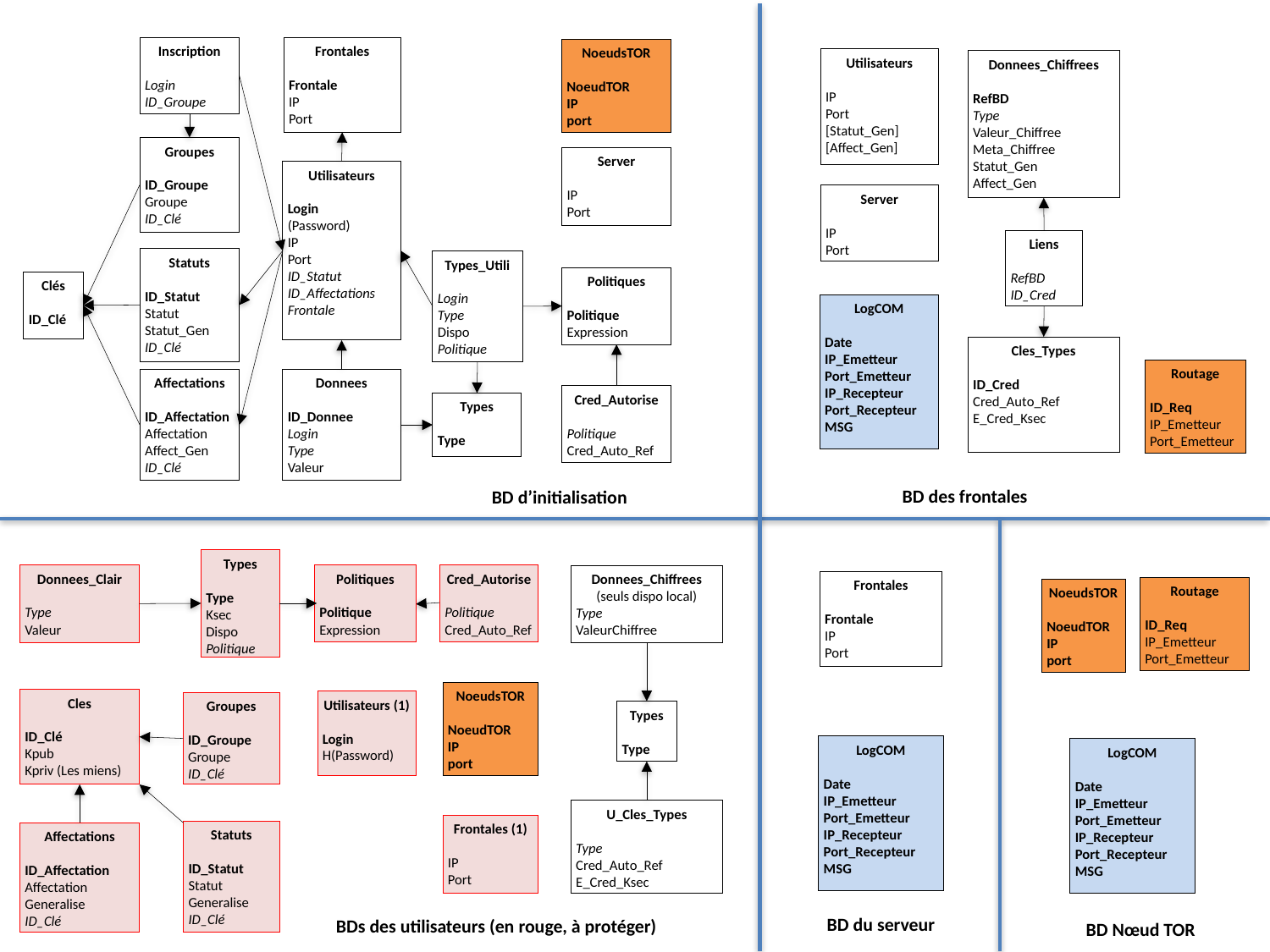

Inscription

Login
ID_Groupe

Frontales

Frontale
IP
Port

NoeudsTOR

NoeudTOR
IP
port
Utilisateurs

IP
Port
[Statut_Gen]
[Affect_Gen]

Donnees_Chiffrees

RefBD
Type
Valeur_Chiffree
Meta_Chiffree
Statut_Gen
Affect_Gen

Groupes

ID_Groupe
Groupe
ID_Clé

Server

IP
Port

Utilisateurs

Login
(Password)
IP
Port
ID_Statut
ID_Affectations
Frontale

Server

IP
Port

Liens

RefBD
ID_Cred

Statuts

ID_Statut
Statut
Statut_Gen
ID_Clé

Types_Utili

Login
Type
Dispo
Politique

Politiques

Politique
Expression
Clés

ID_Clé

LogCOM

Date
IP_Emetteur
Port_Emetteur
IP_Recepteur
Port_Recepteur
MSG
Cles_Types

ID_Cred
Cred_Auto_Ref
E_Cred_Ksec

Routage

ID_Req
IP_Emetteur
Port_Emetteur
Affectations

ID_Affectation
Affectation
Affect_Gen
ID_Clé

Donnees

ID_Donnee
Login
Type
Valeur

Cred_Autorise

Politique
Cred_Auto_Ref
Types

Type
BD des frontales
BD d’initialisation
Types

Type
Ksec
Dispo
Politique

Donnees_Clair

Type
Valeur

Politiques

Politique
Expression
Cred_Autorise

Politique
Cred_Auto_Ref
Donnees_Chiffrees
(seuls dispo local)
Type
ValeurChiffree

Frontales

Frontale
IP
Port

Routage

ID_Req
IP_Emetteur
Port_Emetteur
NoeudsTOR

NoeudTOR
IP
port
NoeudsTOR

NoeudTOR
IP
port
Cles

ID_Clé
Kpub
Kpriv (Les miens)

Utilisateurs (1)

Login
H(Password)
Groupes

ID_Groupe
Groupe
ID_Clé
Types

Type

LogCOM

Date
IP_Emetteur
Port_Emetteur
IP_Recepteur
Port_Recepteur
MSG
LogCOM

Date
IP_Emetteur
Port_Emetteur
IP_Recepteur
Port_Recepteur
MSG
U_Cles_Types

Type
Cred_Auto_Ref
E_Cred_Ksec

Frontales (1)

IP
Port

Statuts

ID_Statut
Statut
Generalise
ID_Clé

Affectations

ID_Affectation
Affectation
Generalise
ID_Clé

BD du serveur
BDs des utilisateurs (en rouge, à protéger)
BD Nœud TOR